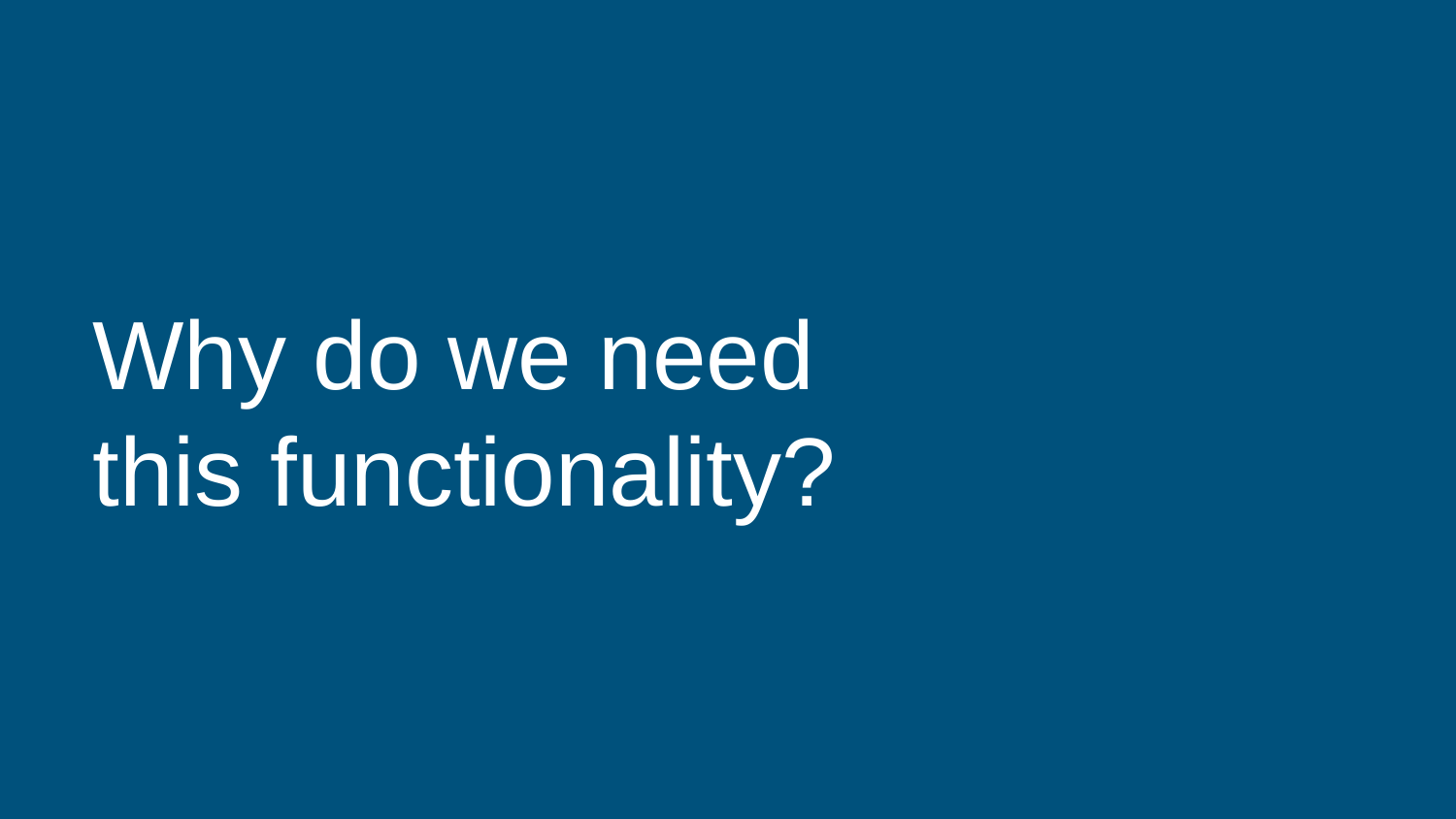

# Why do we need this functionality?